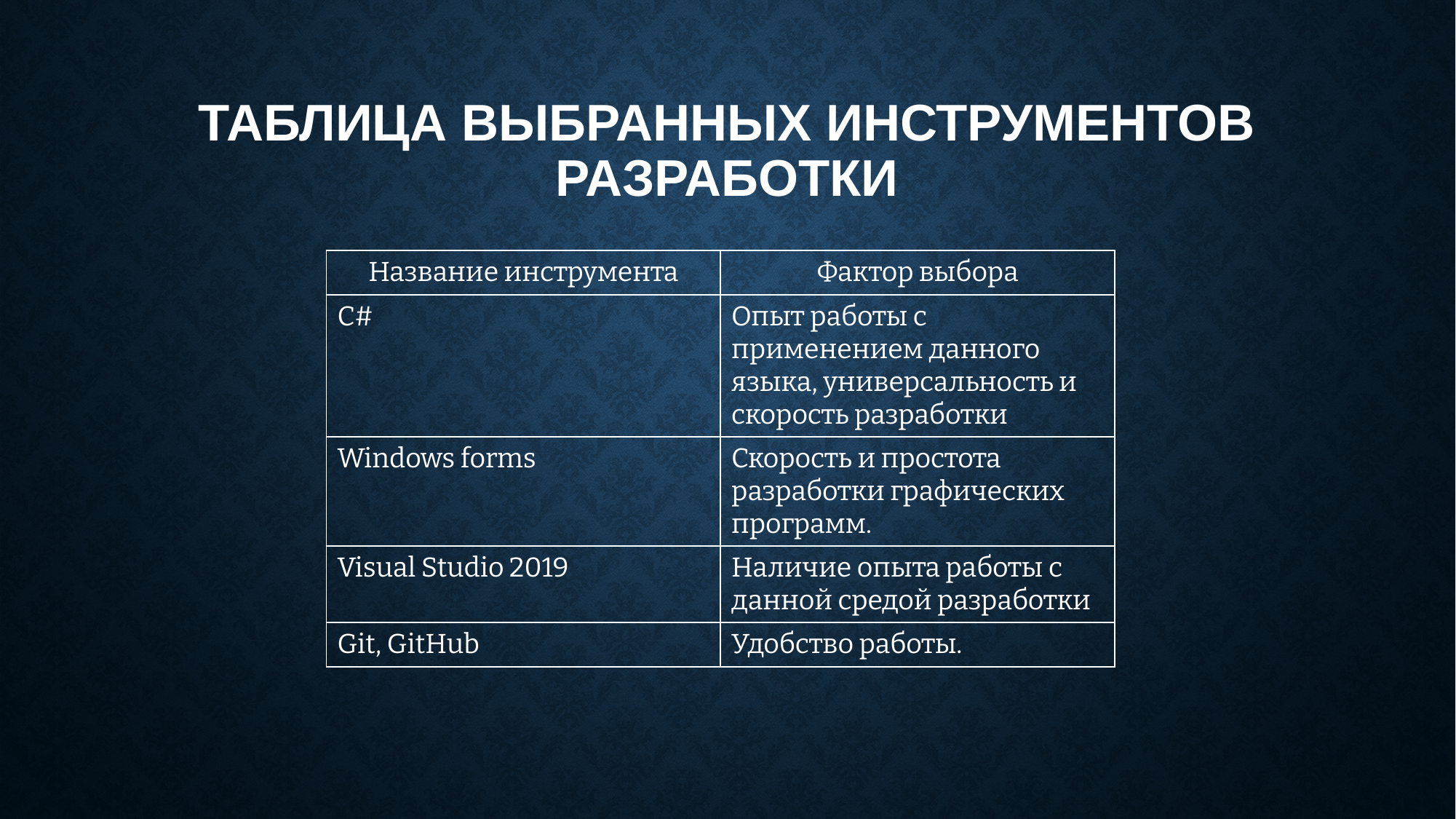

# Таблица выбранных Инструментов Разработки
| Название инструмента | Фактор выбора |
| --- | --- |
| C# | Опыт работы с применением данного языка, универсальность и скорость разработки |
| Windows forms | Скорость и простота разработки графических программ. |
| Visual Studio 2019 | Наличие опыта работы с данной средой разработки |
| Git, GitHub | Удобство работы. |